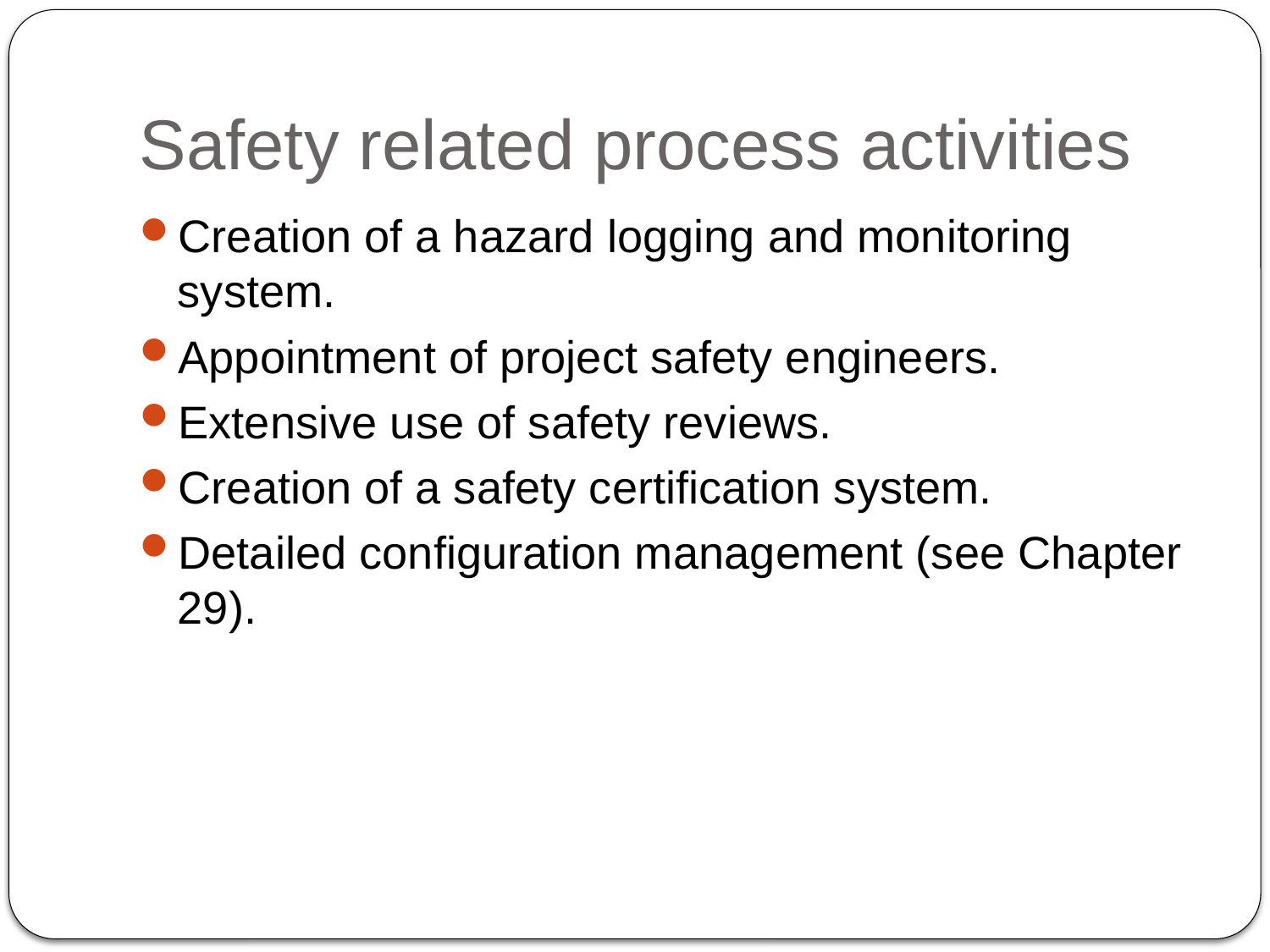

# Safety related process activities
Creation of a hazard logging and monitoring system.
Appointment of project safety engineers.
Extensive use of safety reviews.
Creation of a safety certification system.
Detailed configuration management (see Chapter 29).